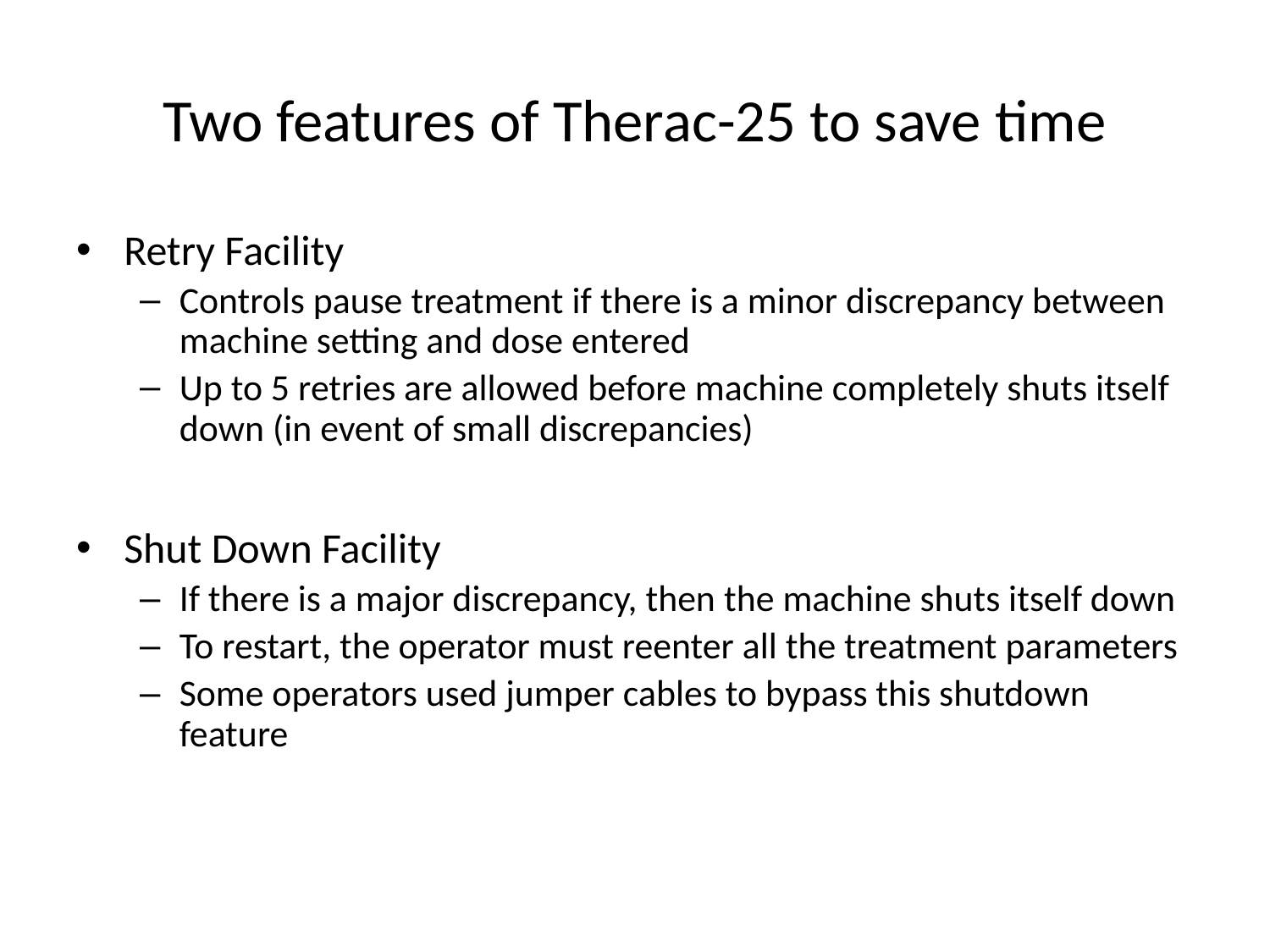

# Two features of Therac-25 to save time
Retry Facility
Controls pause treatment if there is a minor discrepancy between machine setting and dose entered
Up to 5 retries are allowed before machine completely shuts itself down (in event of small discrepancies)

Shut Down Facility
If there is a major discrepancy, then the machine shuts itself down
To restart, the operator must reenter all the treatment parameters
Some operators used jumper cables to bypass this shutdown feature